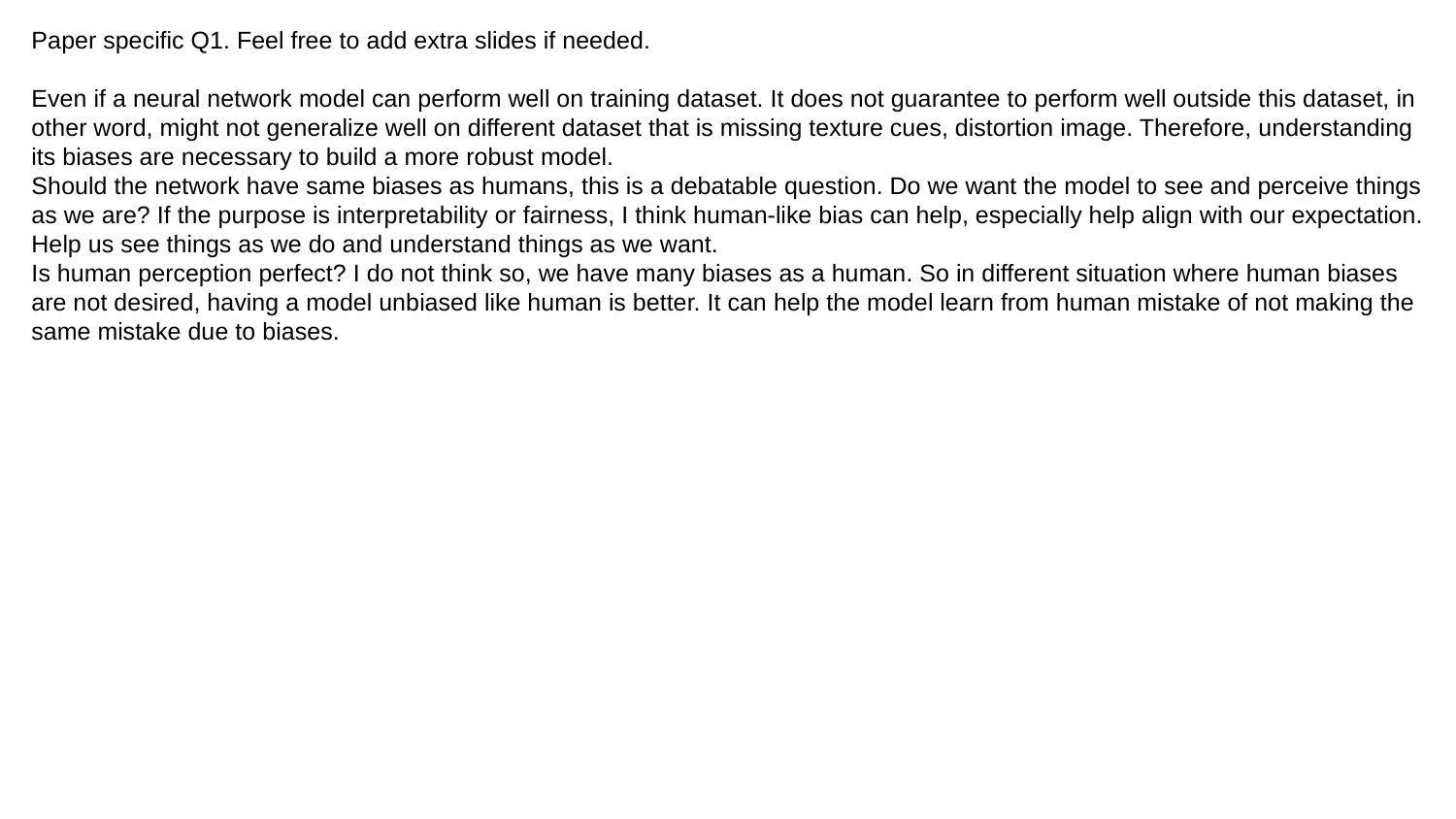

# Paper specific Q1. Feel free to add extra slides if needed. Even if a neural network model can perform well on training dataset. It does not guarantee to perform well outside this dataset, in other word, might not generalize well on different dataset that is missing texture cues, distortion image. Therefore, understanding its biases are necessary to build a more robust model. Should the network have same biases as humans, this is a debatable question. Do we want the model to see and perceive things as we are? If the purpose is interpretability or fairness, I think human-like bias can help, especially help align with our expectation. Help us see things as we do and understand things as we want. Is human perception perfect? I do not think so, we have many biases as a human. So in different situation where human biases are not desired, having a model unbiased like human is better. It can help the model learn from human mistake of not making the same mistake due to biases.